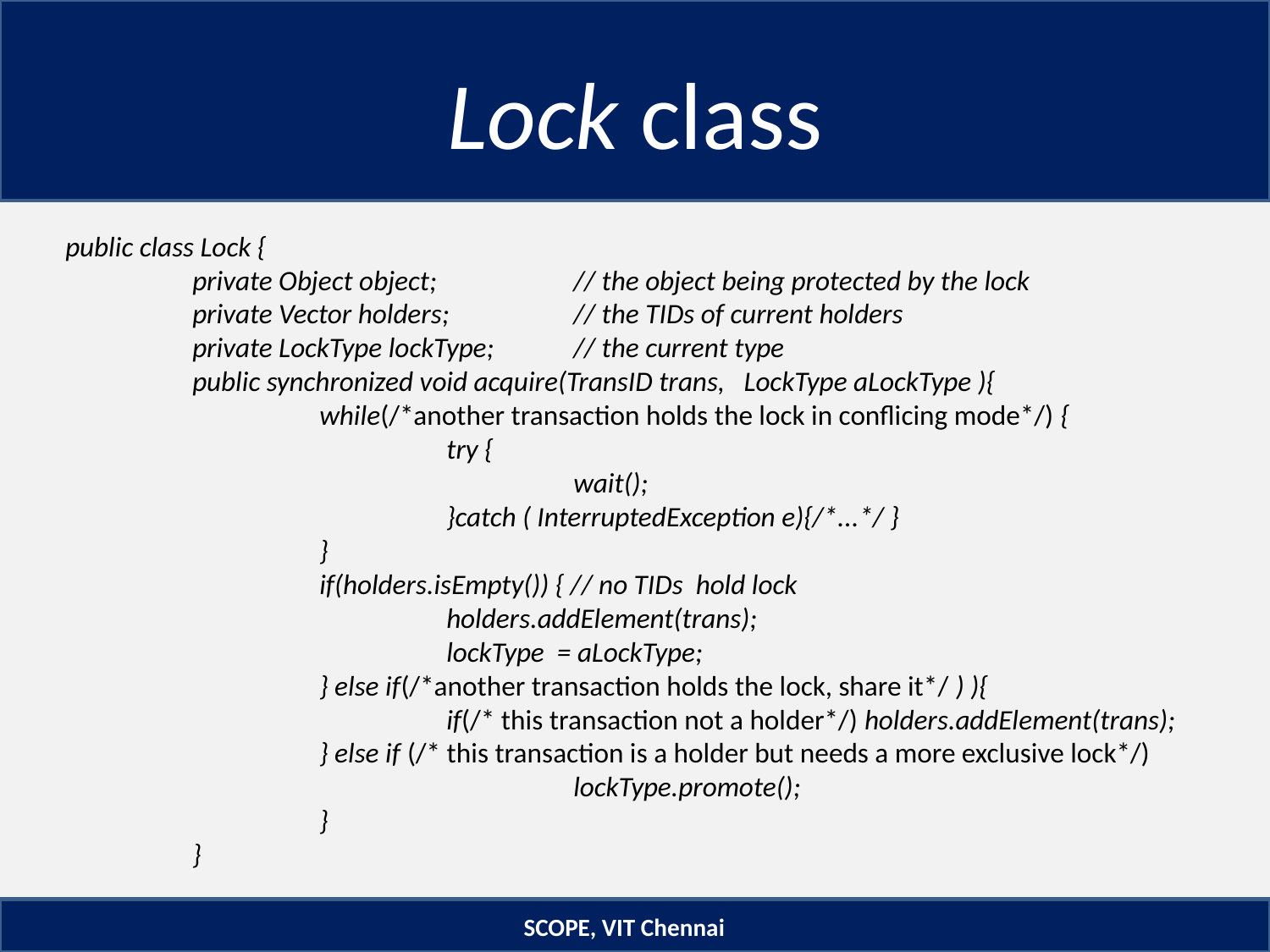

# Lock class
public class Lock {
	private Object object;		// the object being protected by the lock
	private Vector holders;        	// the TIDs of current holders
	private LockType lockType;  	// the current type
	public synchronized void acquire(TransID trans,   LockType aLockType ){
		while(/*another transaction holds the lock in conflicing mode*/) {
			try {
				wait();
			}catch ( InterruptedException e){/*...*/ }
 		}
 		if(holders.isEmpty()) { // no TIDs  hold lock
 			holders.addElement(trans);
			lockType  = aLockType;
 		} else if(/*another transaction holds the lock, share it*/ ) ){
 			if(/* this transaction not a holder*/) holders.addElement(trans);
		} else if (/* this transaction is a holder but needs a more exclusive lock*/)
 				lockType.promote();
 		}
	}

SCOPE, VIT Chennai